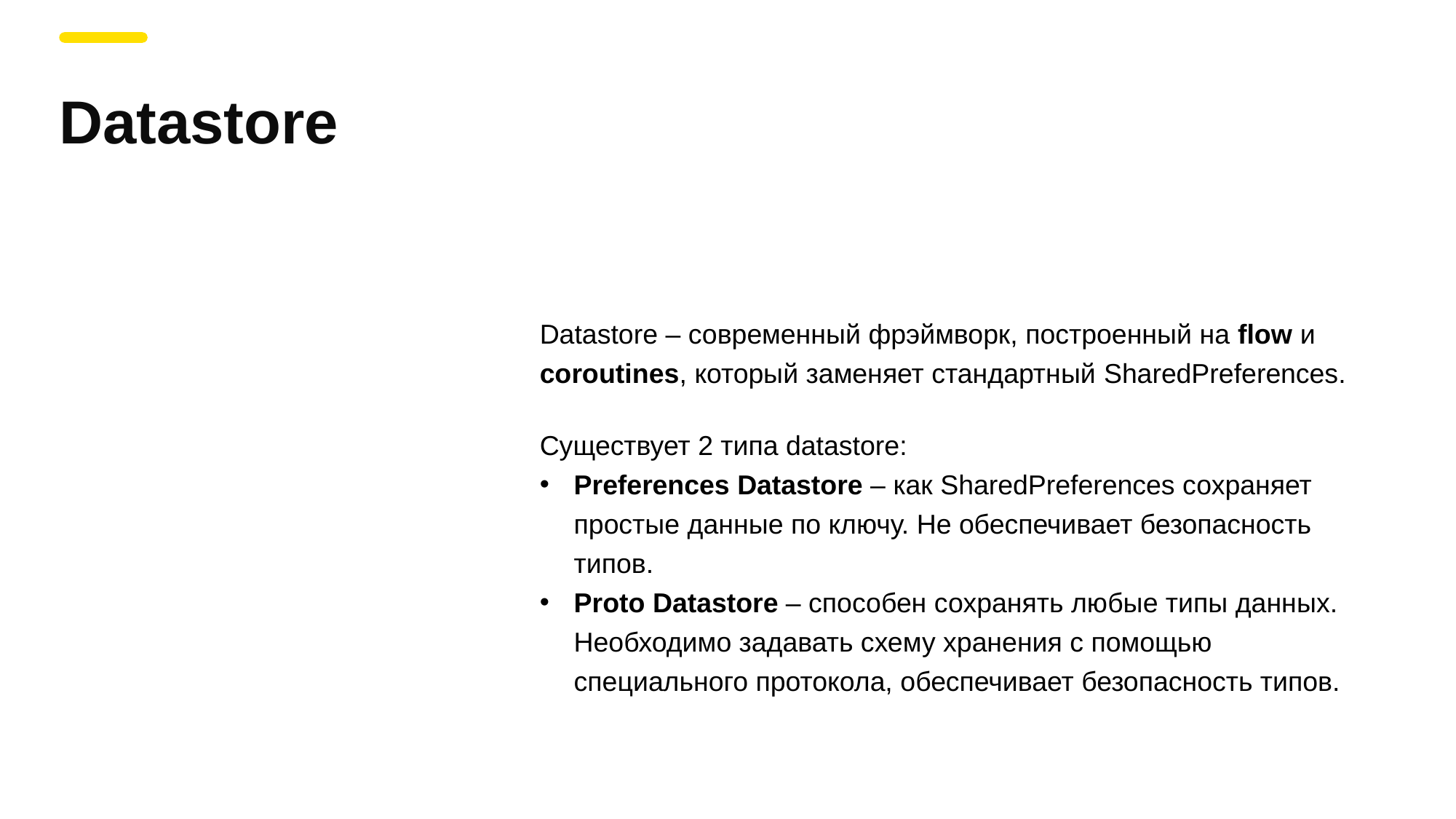

Datastore
Datastore – современный фрэймворк, построенный на flow и coroutines, который заменяет стандартный SharedPreferences.
Существует 2 типа datastore:
Preferences Datastore – как SharedPreferences сохраняет простые данные по ключу. Не обеспечивает безопасность типов.
Proto Datastore – способен сохранять любые типы данных. Необходимо задавать схему хранения с помощью специального протокола, обеспечивает безопасность типов.